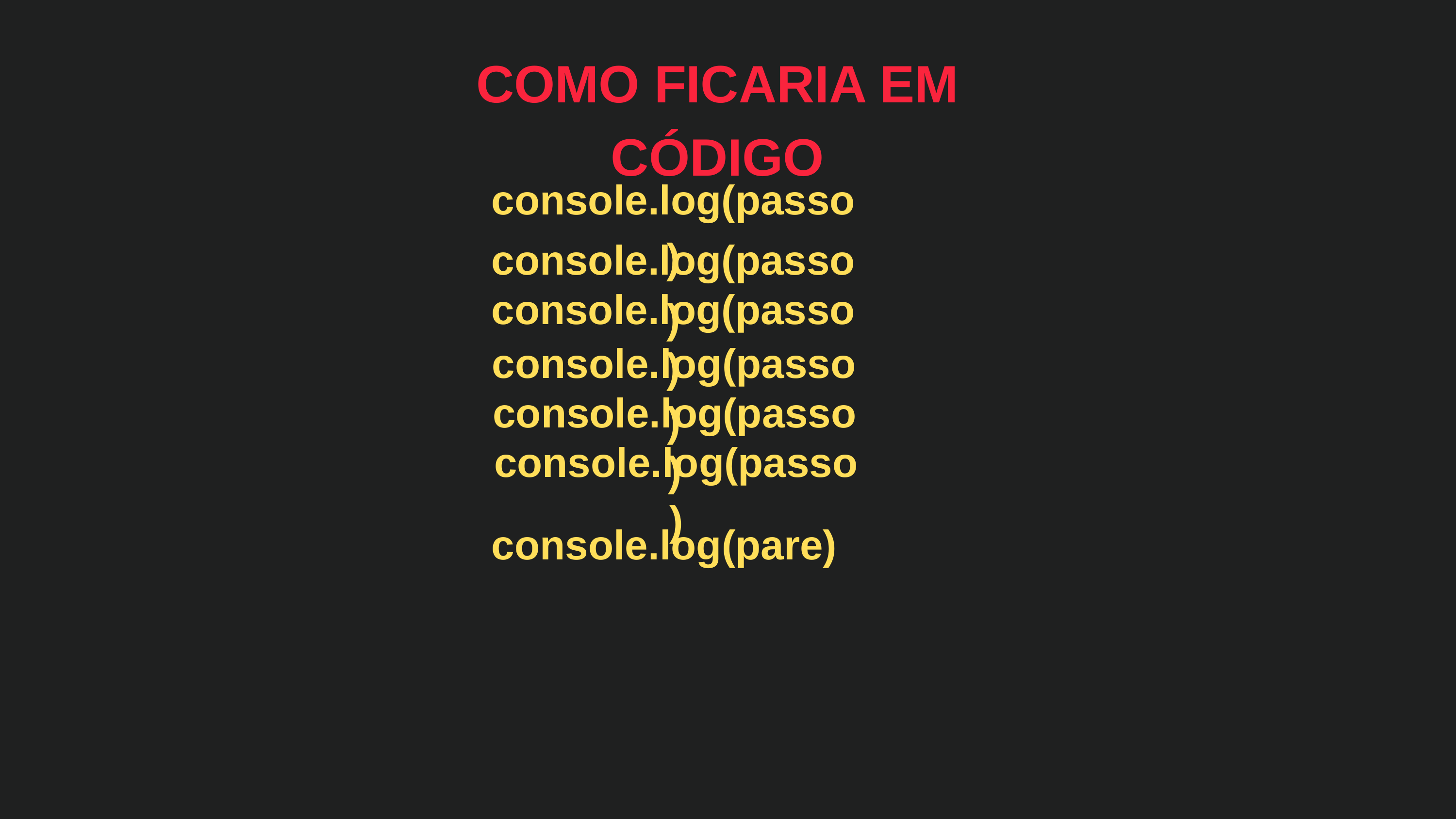

COMO FICARIA EM CÓDIGO
console.log(passo)
console.log(passo)
console.log(passo)
console.log(passo)
console.log(passo)
console.log(passo)
console.log(pare)